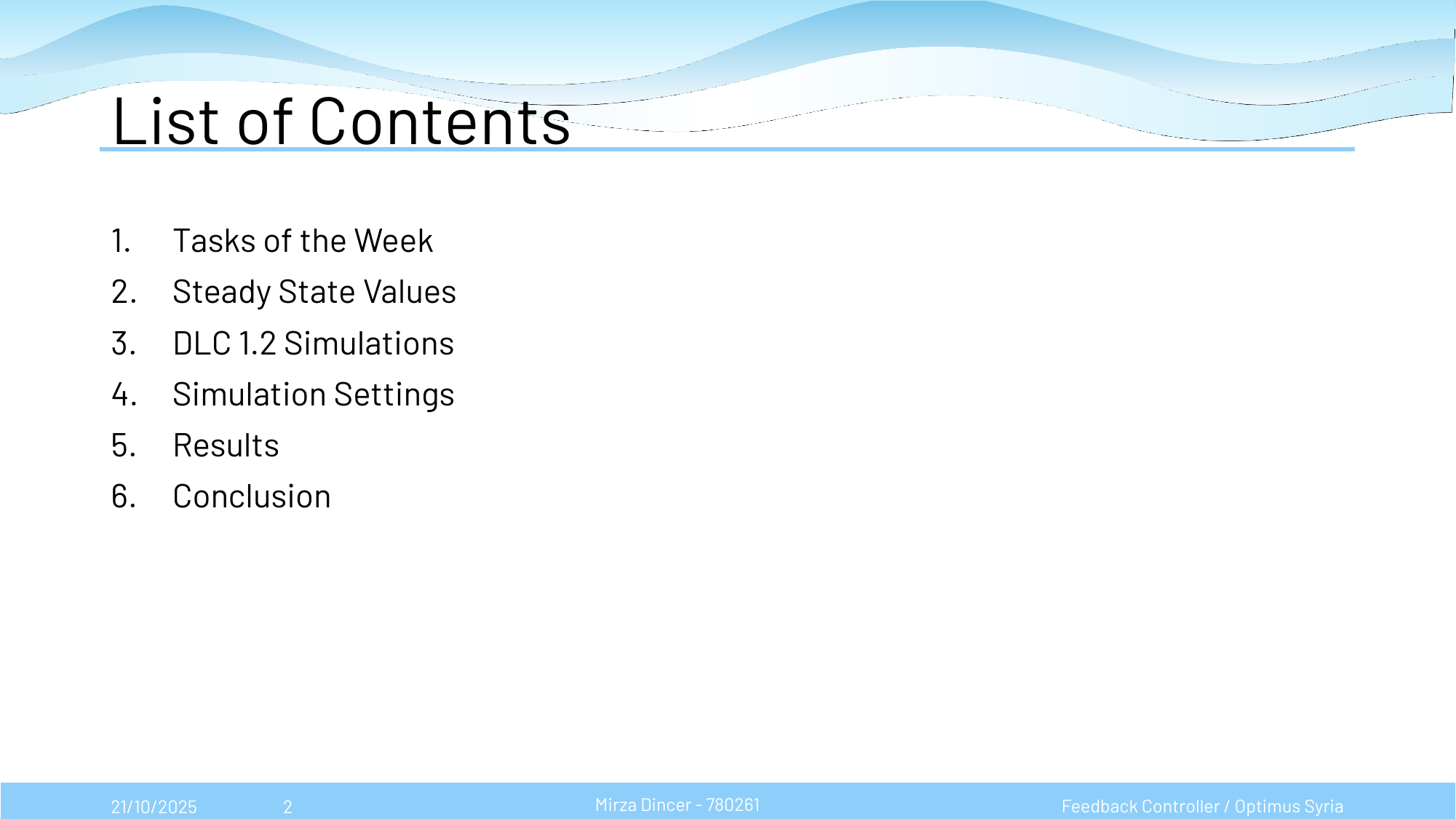

# List of Contents
Tasks of the Week
Steady State Values
DLC 1.2 Simulations
Simulation Settings
Results
Conclusion

Mirza Dincer - 780261
Feedback Controller / Optimus Syria
21/10/2025
2